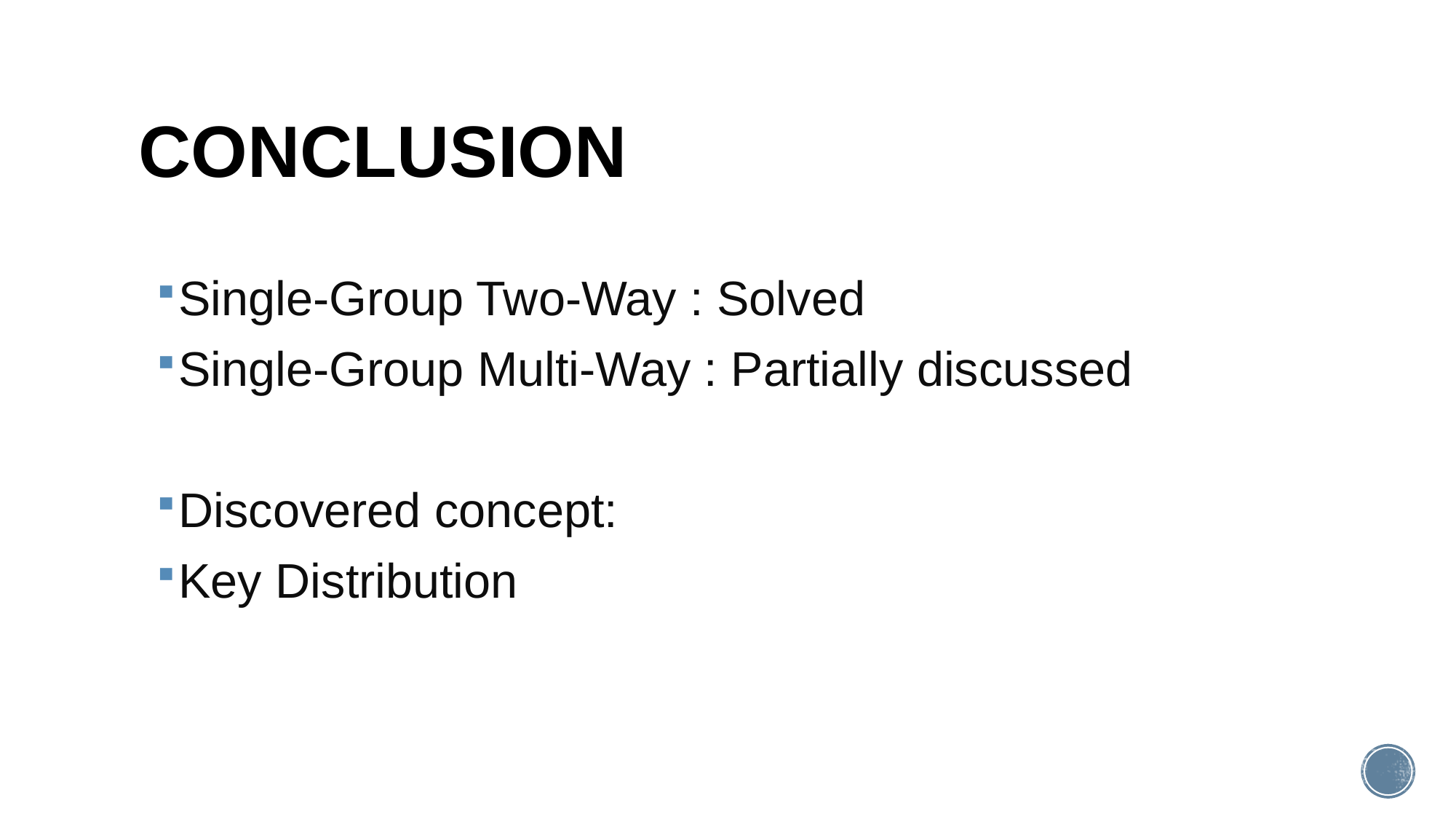

# CONCLUSION

Single-Group Two-Way : Solved
Single-Group Multi-Way : Partially discussed

Discovered concept:
Key Distribution